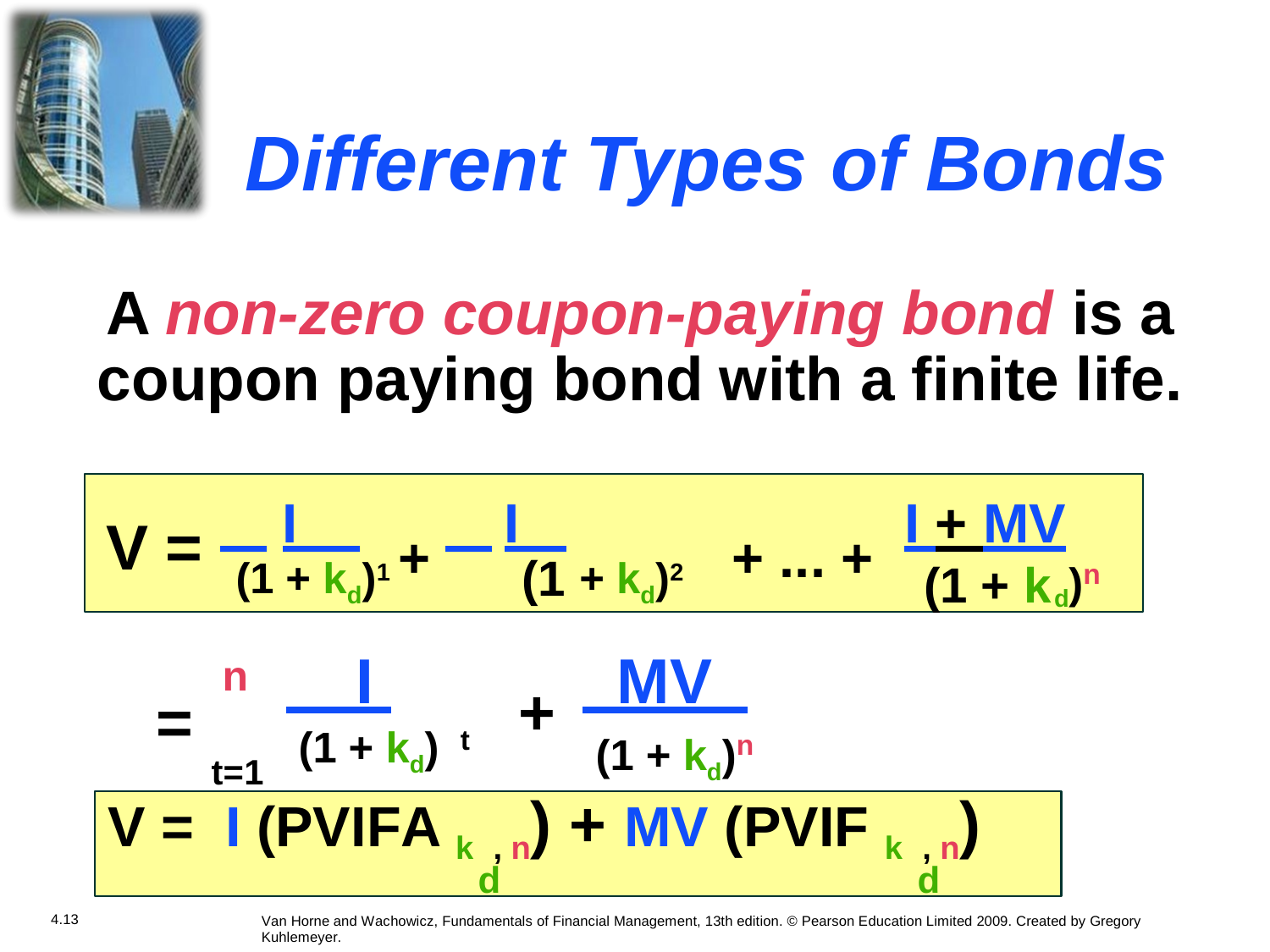

Different
Types
of
Bonds
A non-zero coupon-paying bond
is a
life.
coupon paying bond
with
a
finite

V =    I      +    I        + ... +  I + MV
d

(1 + kd)1
(1
+ kd)2
)n
(1
+
k
    I
  MV
n
+

=
(1 + kd)
t
(1 + kd)n
t=1

V =  I (PVIFA k  , n) + MV (PVIF k  , n)
d
d
4.13
Van Horne and Wachowicz, Fundamentals of Financial Management, 13th edition. © Pearson Education Limited 2009. Created by Gregory Kuhlemeyer.